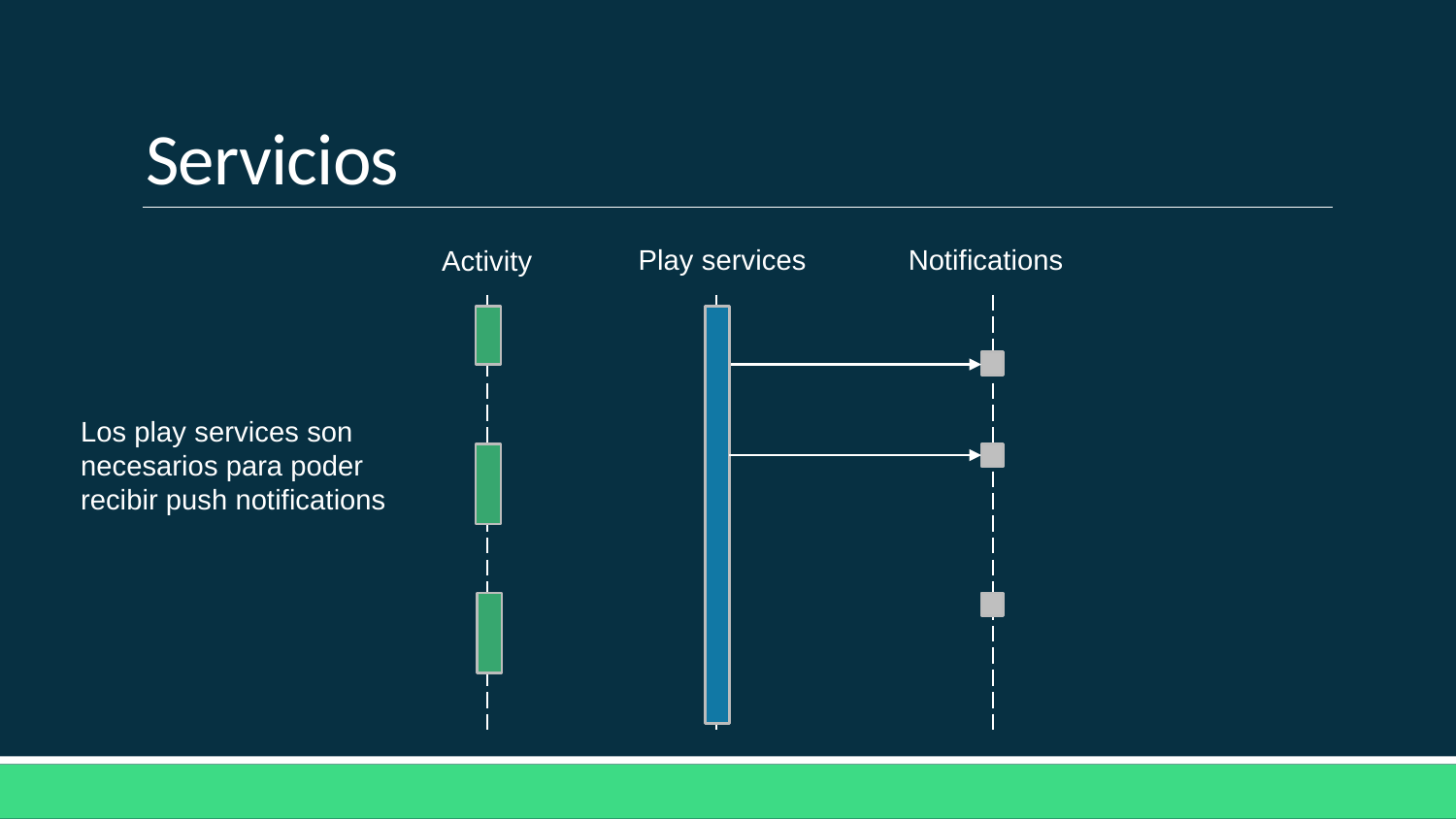

# Servicios
Play services
Notifications
Activity

Los play services son necesarios para poder recibir push notifications